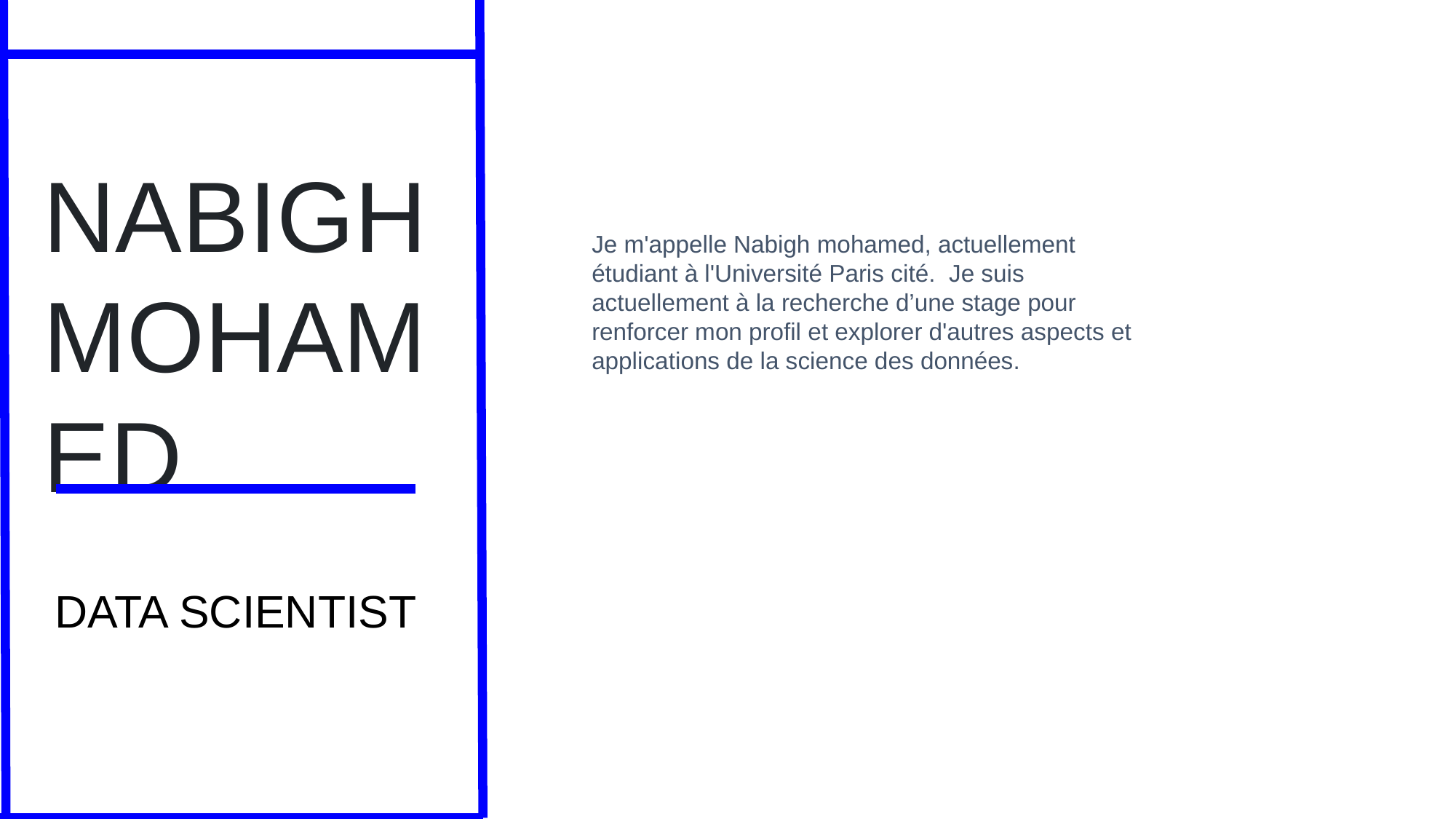

Education

NABIGH
MOHAMED
2023-2024
Université Paris Cité
M2-Machine Learning for Data Science
2020-2023
Institut National de Statistique et de l’Économie Appliquée
Cycle ingénieur d'état – Data Science
2018-2020
Classes préparatoires aux grandes écoles

Je m'appelle Nabigh mohamed, actuellement étudiant à l'Université Paris cité.  Je suis actuellement à la recherche d’une stage pour renforcer mon profil et explorer d'autres aspects et applications de la science des données.
STATISTICIAN
DATA SCIENTIST